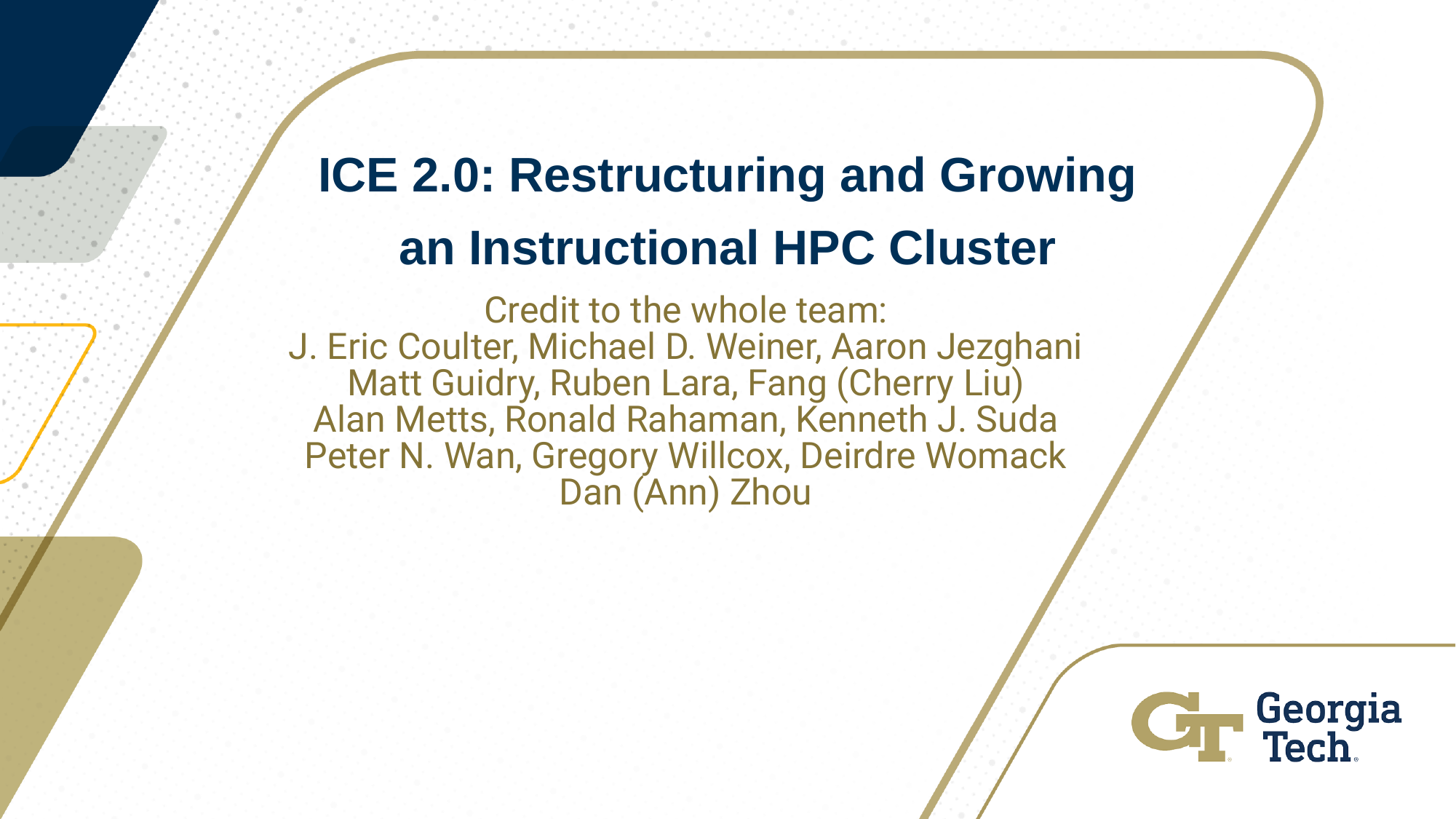

# ICE 2.0: Restructuring and Growing an Instructional HPC Cluster
Credit to the whole team:
J. Eric Coulter, Michael D. Weiner, Aaron Jezghani
Matt Guidry, Ruben Lara, Fang (Cherry Liu)
Alan Metts, Ronald Rahaman, Kenneth J. Suda
Peter N. Wan, Gregory Willcox, Deirdre Womack
Dan (Ann) Zhou